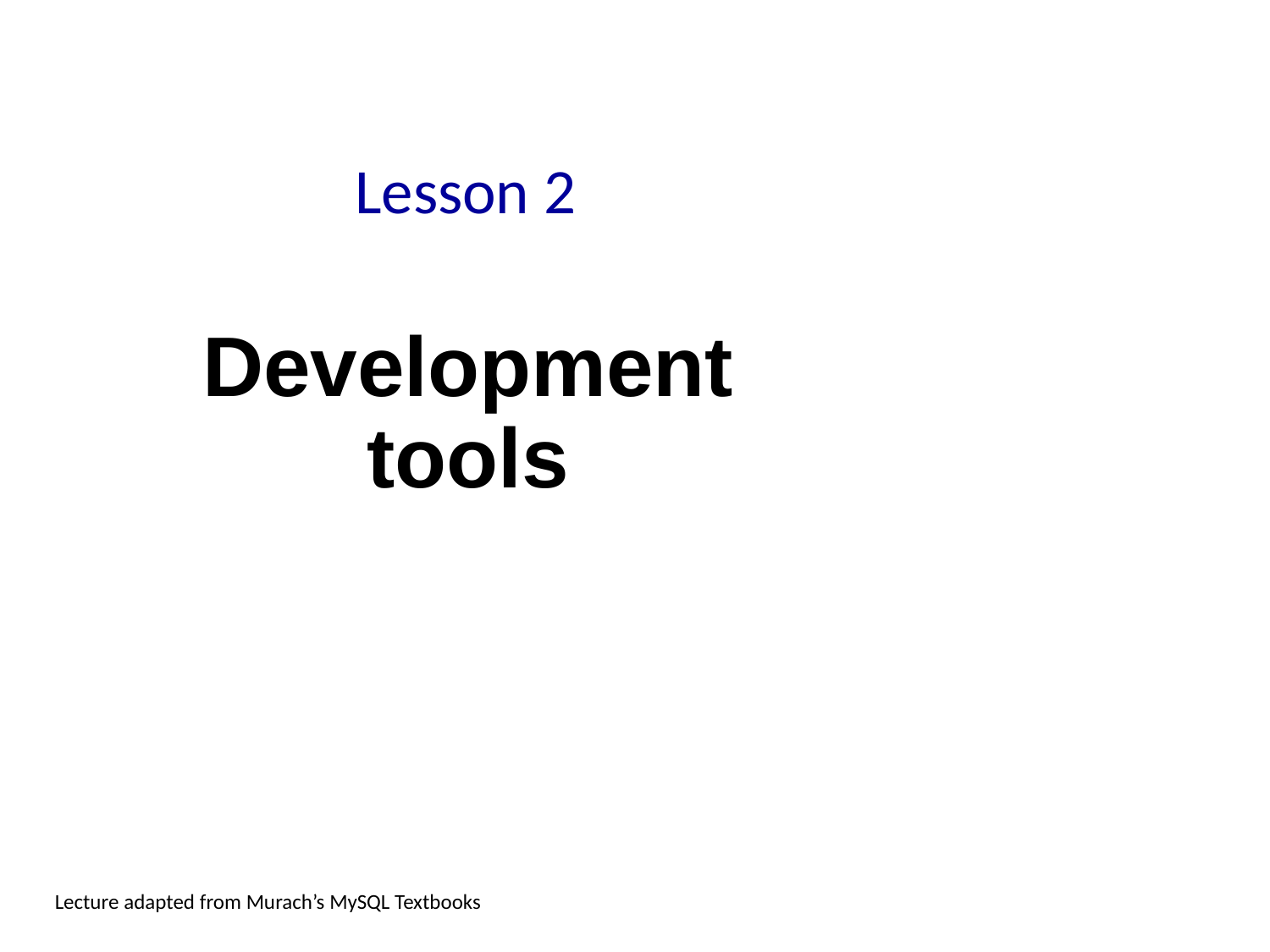

# Lesson 2
Development tools

Lecture adapted from Murach’s MySQL Textbooks

C2, Slide 1